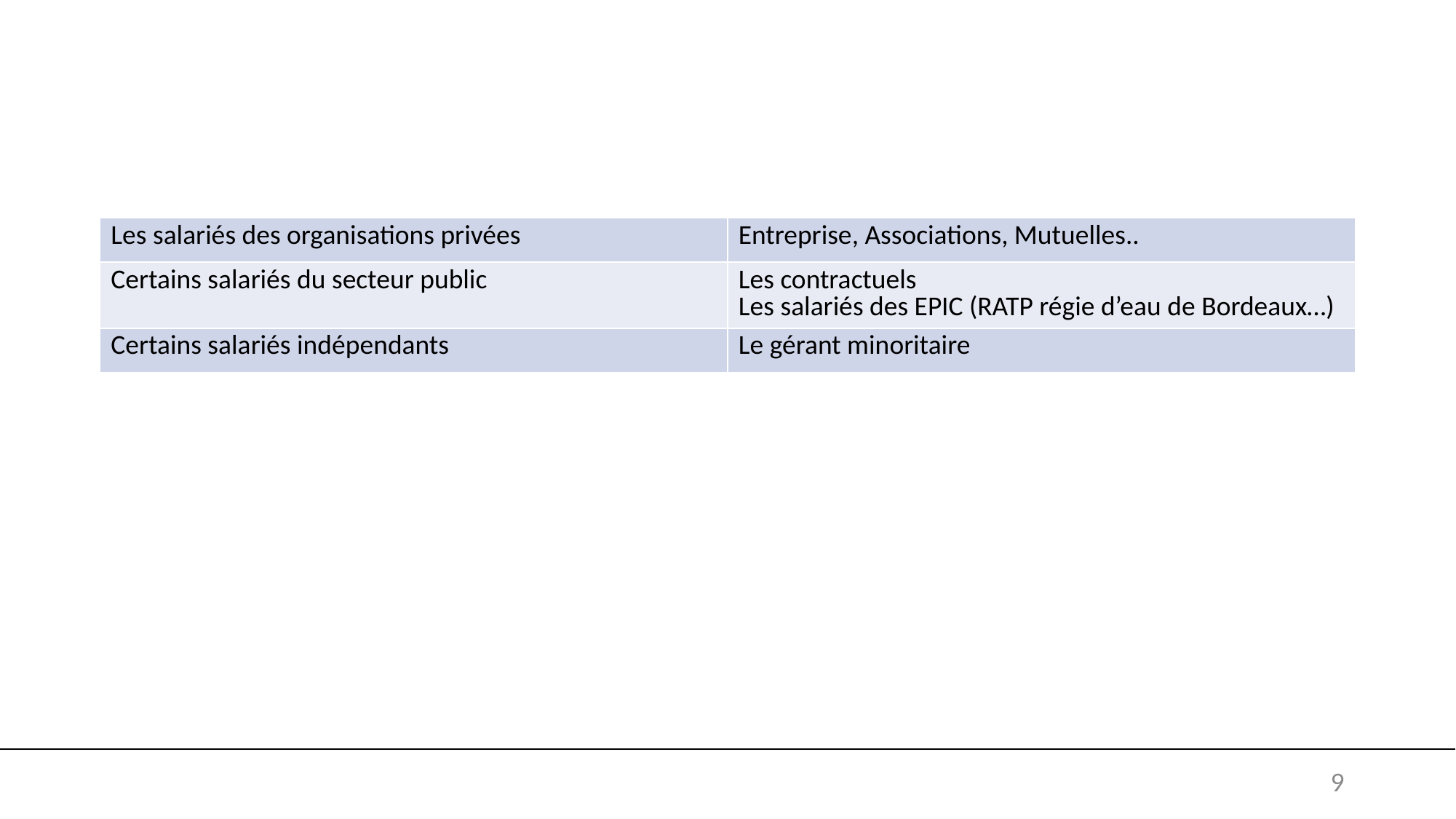

#
| Les salariés des organisations privées | Entreprise, Associations, Mutuelles.. |
| --- | --- |
| Certains salariés du secteur public | Les contractuels Les salariés des EPIC (RATP régie d’eau de Bordeaux…) |
| Certains salariés indépendants | Le gérant minoritaire |
9